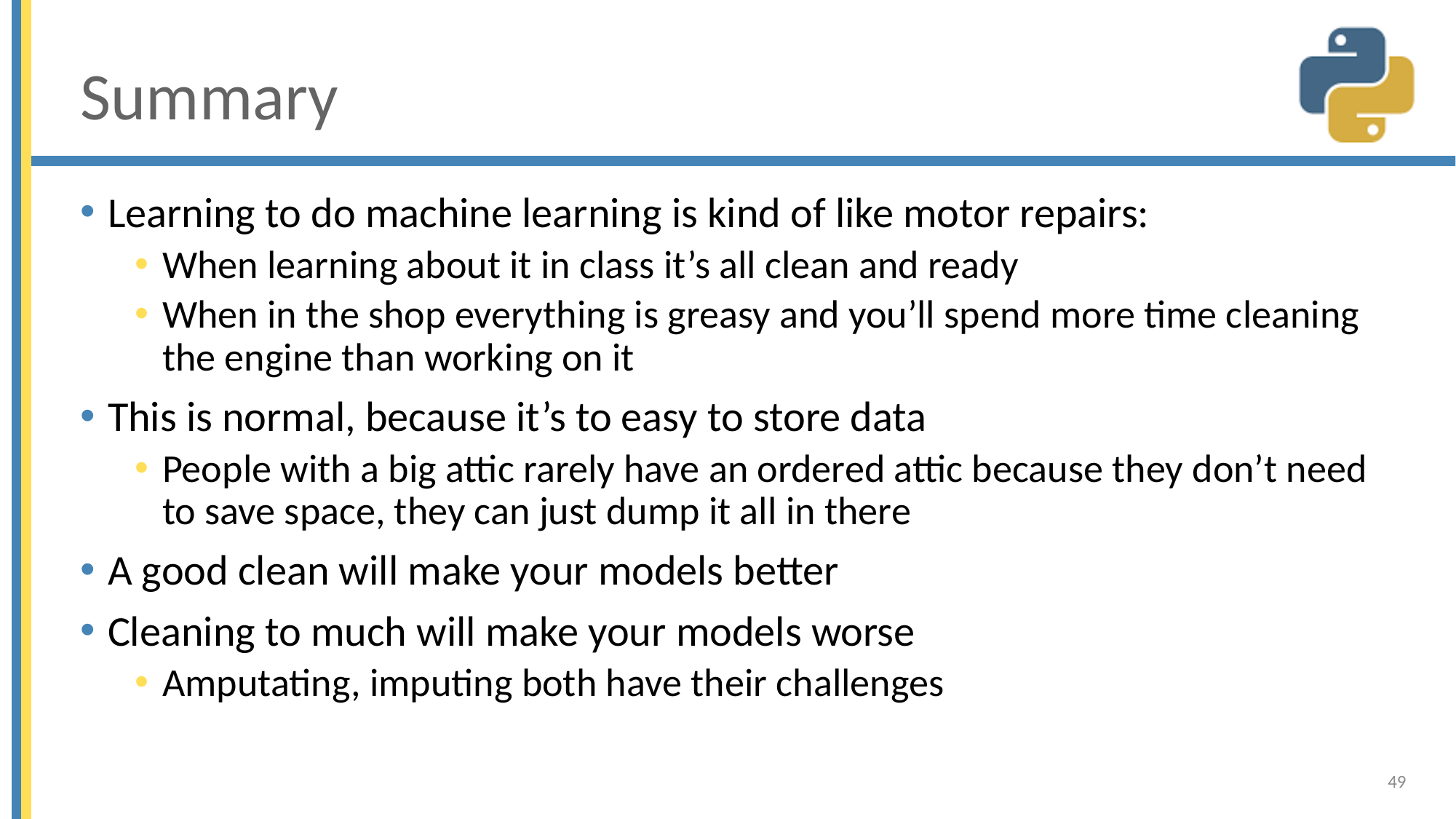

# Summary
Learning to do machine learning is kind of like motor repairs:
When learning about it in class it’s all clean and ready
When in the shop everything is greasy and you’ll spend more time cleaning the engine than working on it
This is normal, because it’s to easy to store data
People with a big attic rarely have an ordered attic because they don’t need to save space, they can just dump it all in there
A good clean will make your models better
Cleaning to much will make your models worse
Amputating, imputing both have their challenges
49